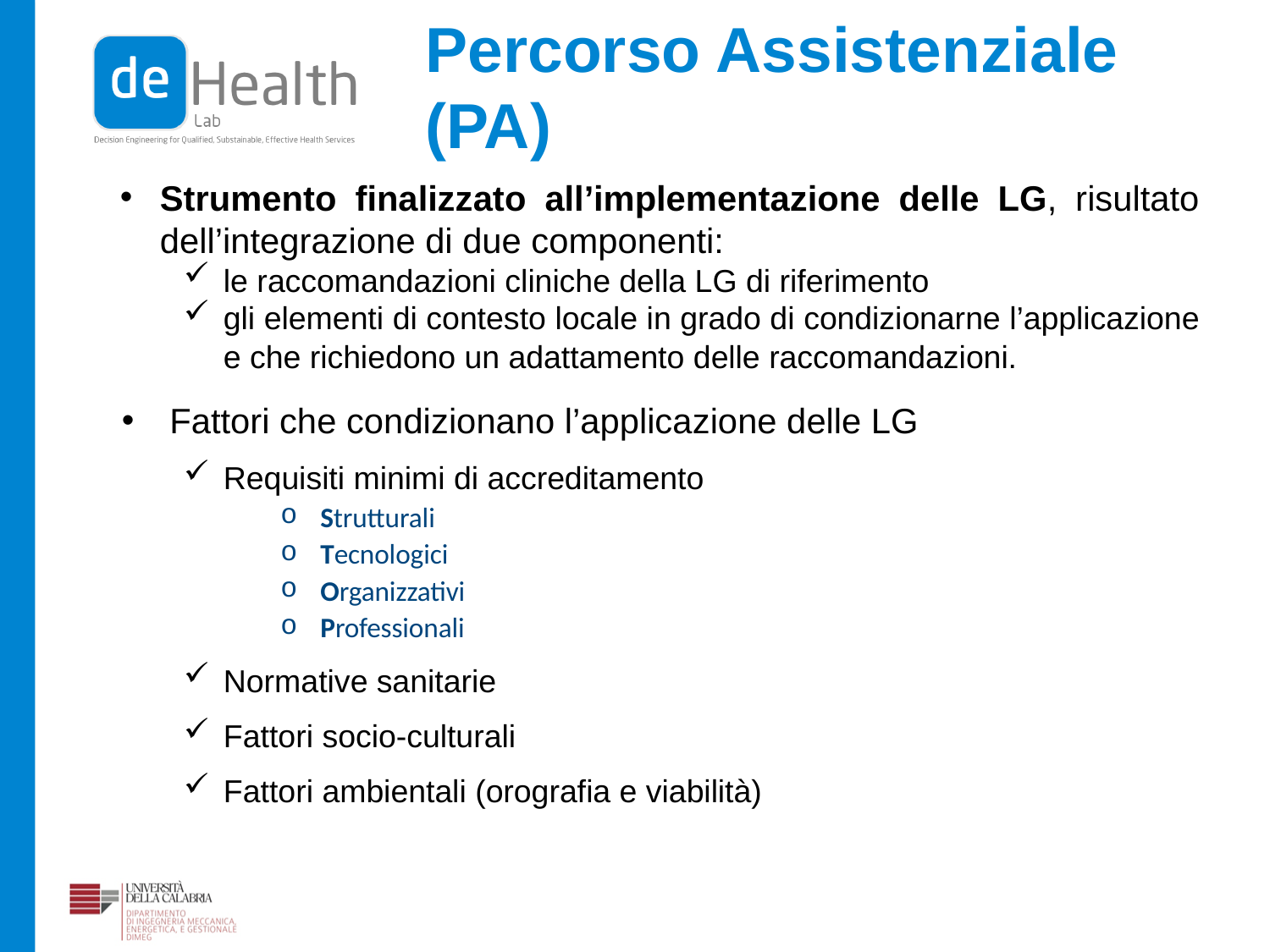

# Percorso Assistenziale (PA)
Strumento finalizzato all’implementazione delle LG, risultato dell’integrazione di due componenti:
le raccomandazioni cliniche della LG di riferimento
gli elementi di contesto locale in grado di condizionarne l’applicazione e che richiedono un adattamento delle raccomandazioni.
Fattori che condizionano l’applicazione delle LG
Requisiti minimi di accreditamento
Strutturali
Tecnologici
Organizzativi
Professionali
Normative sanitarie
Fattori socio-culturali
Fattori ambientali (orografia e viabilità)